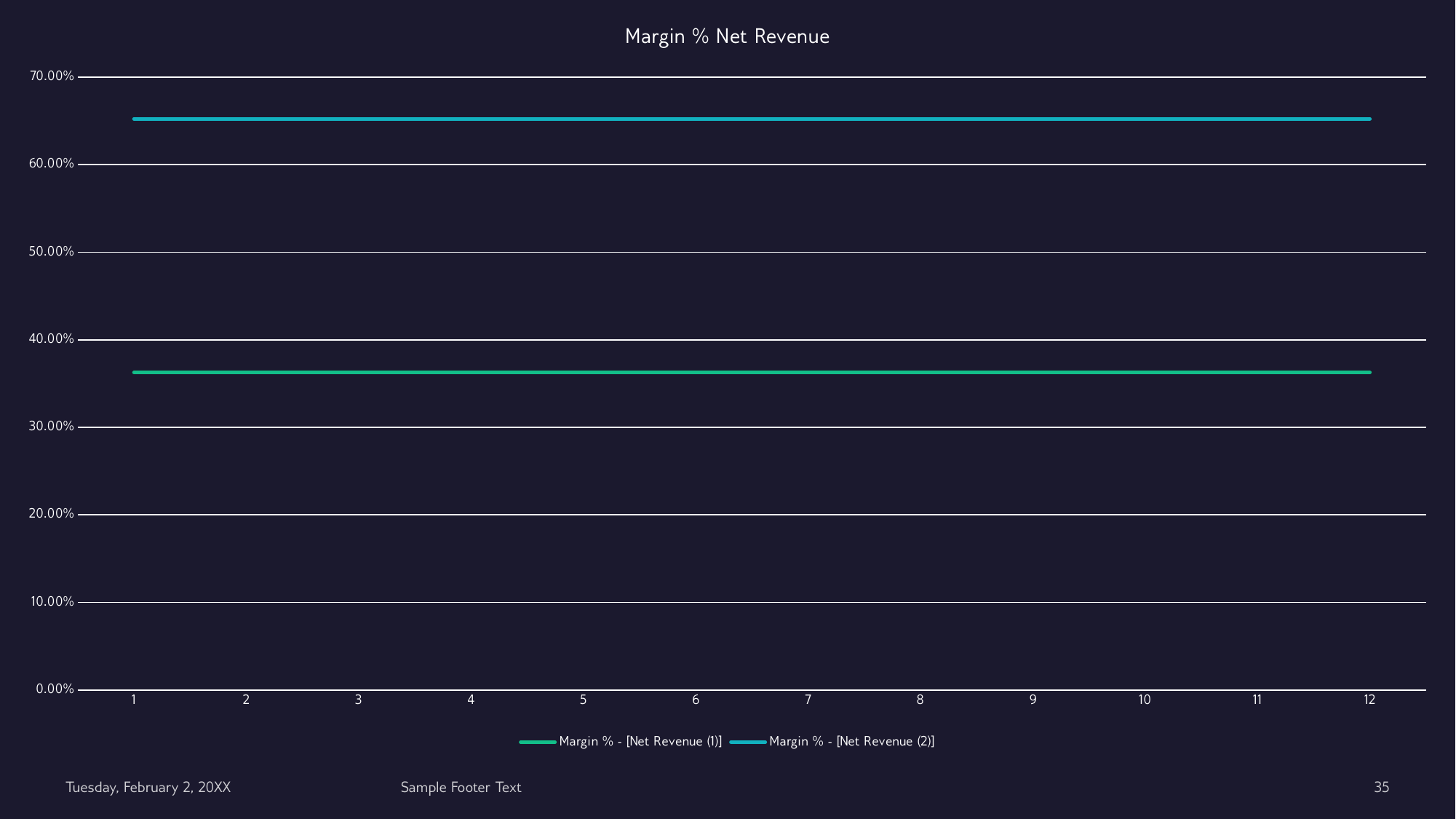

### Chart: Margin % Net Revenue

| Category | Margin % - [Net Revenue (1)] | Margin % - [Net Revenue (2)] |
|---|---|---|
#

Tuesday, February 2, 20XX
Sample Footer Text
35